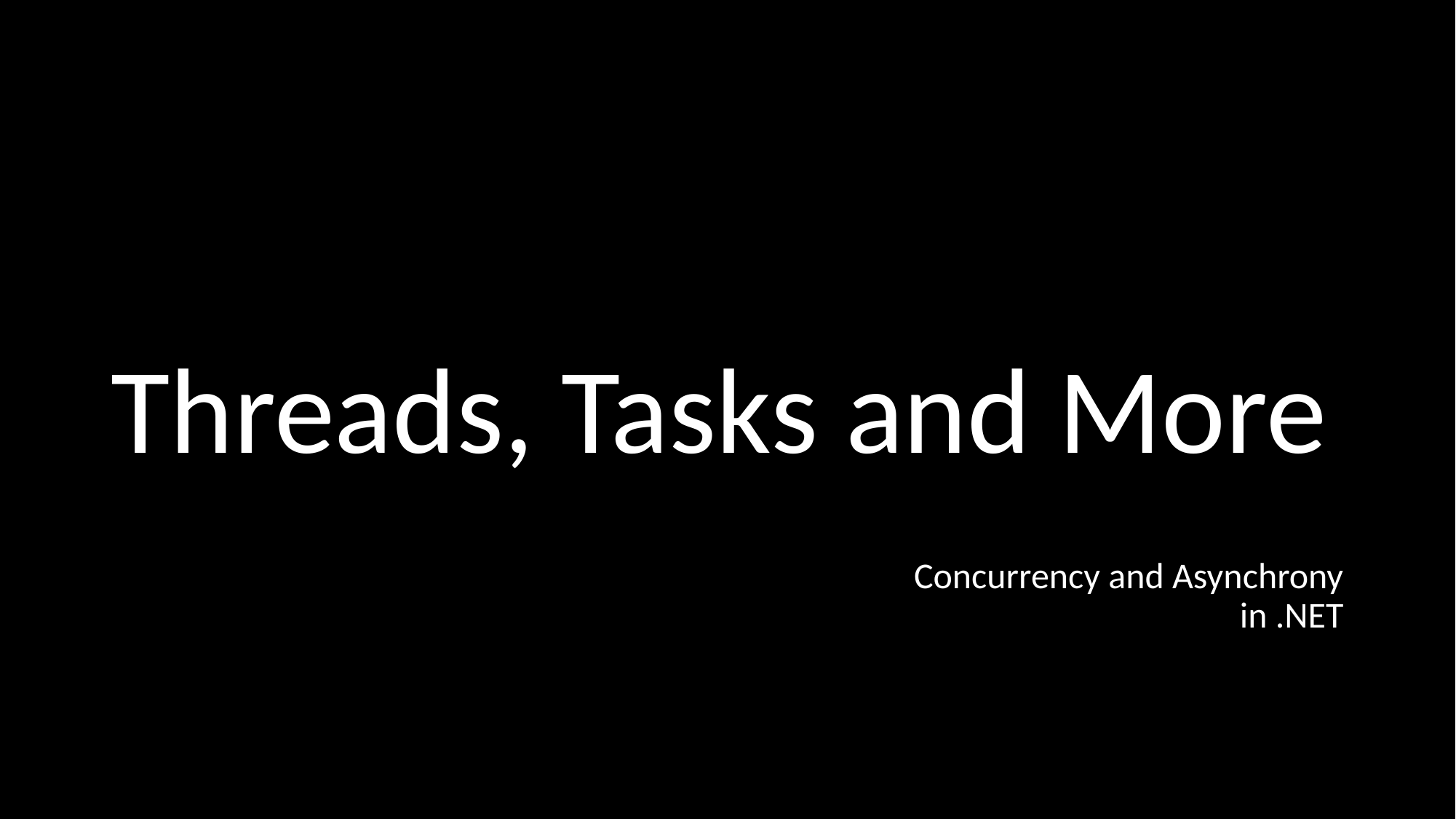

# Threads, Tasks and More
Concurrency and Asynchrony in .NET